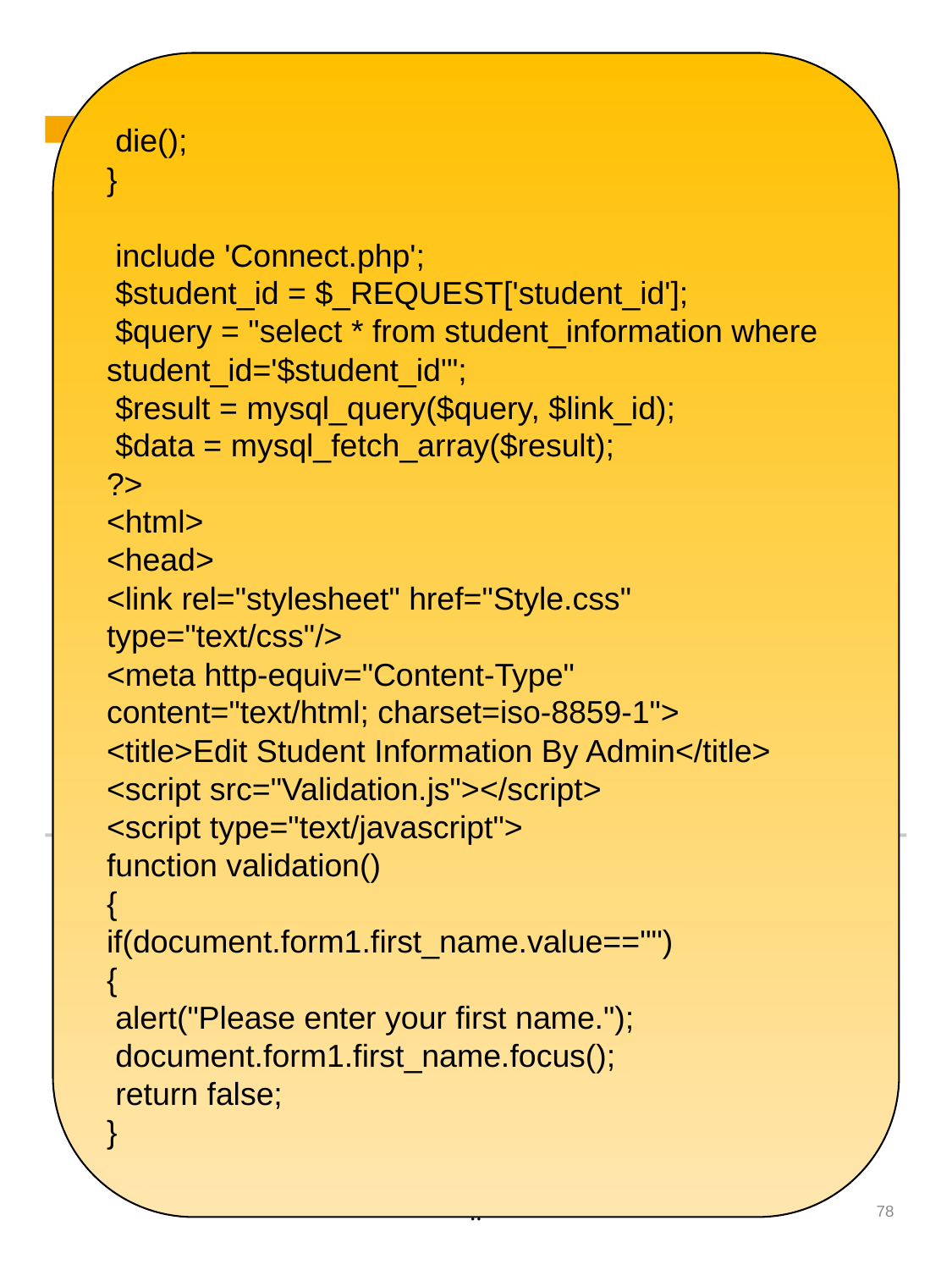

die();
}

 include 'Connect.php';
 $student_id = $_REQUEST['student_id'];
 $query = "select * from student_information where
student_id='$student_id'";
 $result = mysql_query($query, $link_id);
 $data = mysql_fetch_array($result);
?>
<html>
<head>
<link rel="stylesheet" href="Style.css" type="text/css"/>
<meta http-equiv="Content-Type" content="text/html; charset=iso-8859-1">
<title>Edit Student Information By Admin</title>
<script src="Validation.js"></script>
<script type="text/javascript">
function validation()
{
if(document.form1.first_name.value=="")
{
 alert("Please enter your first name.");
 document.form1.first_name.focus();
 return false;
}
..
78